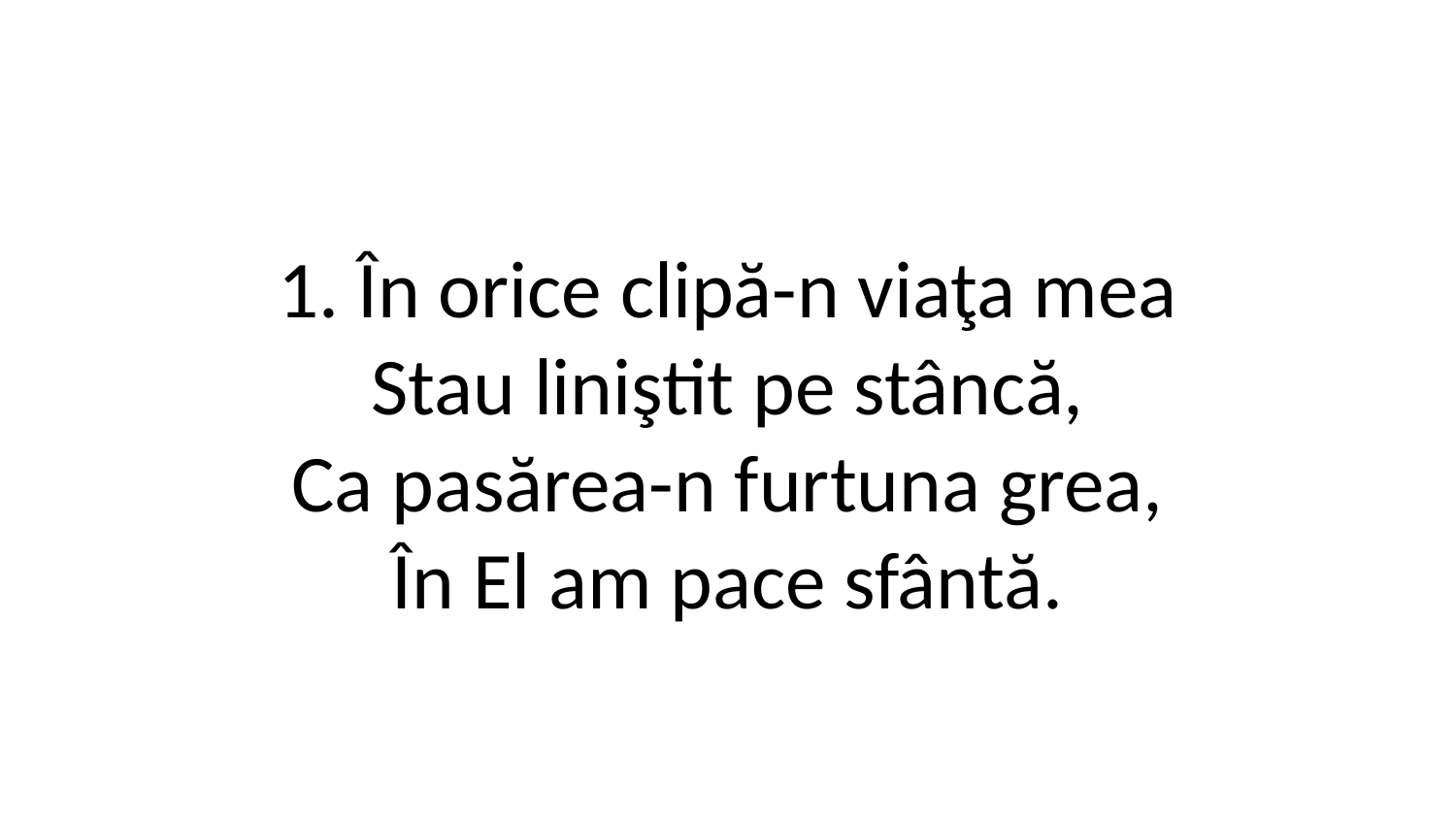

1. În orice clipă-n viaţa mea
Stau liniştit pe stâncă,
Ca pasărea-n furtuna grea,
În El am pace sfântă.